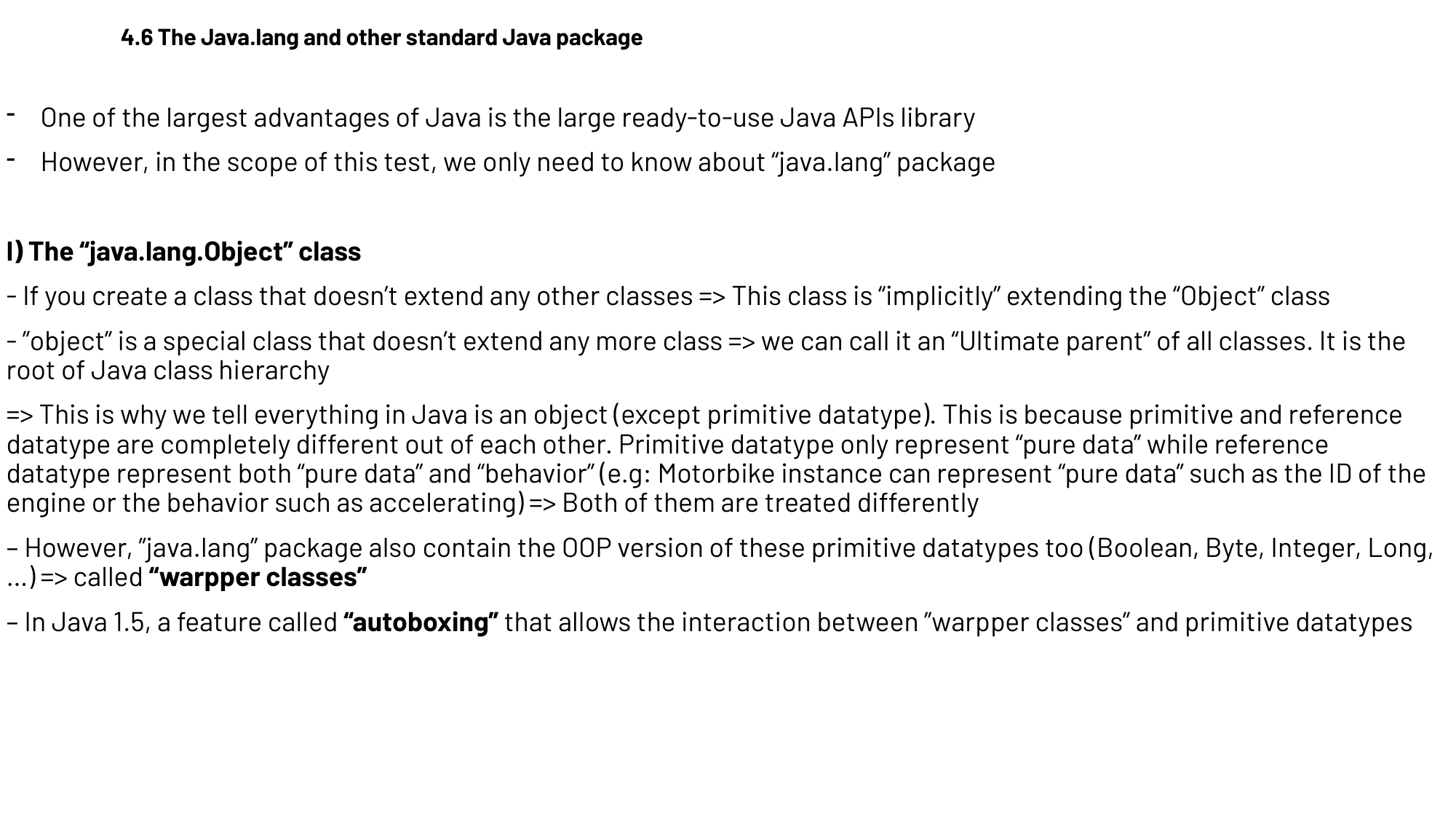

4.6 The Java.lang and other standard Java package
One of the largest advantages of Java is the large ready-to-use Java APIs library
However, in the scope of this test, we only need to know about “java.lang” package

I) The “java.lang.Object” class
- If you create a class that doesn’t extend any other classes => This class is “implicitly” extending the “Object” class
- ”object” is a special class that doesn’t extend any more class => we can call it an “Ultimate parent” of all classes. It is the root of Java class hierarchy
=> This is why we tell everything in Java is an object (except primitive datatype). This is because primitive and reference datatype are completely different out of each other. Primitive datatype only represent “pure data” while reference datatype represent both “pure data” and “behavior” (e.g: Motorbike instance can represent “pure data” such as the ID of the engine or the behavior such as accelerating) => Both of them are treated differently
– However, ”java.lang” package also contain the OOP version of these primitive datatypes too (Boolean, Byte, Integer, Long,…) => called “warpper classes”
– In Java 1.5, a feature called “autoboxing” that allows the interaction between ”warpper classes” and primitive datatypes